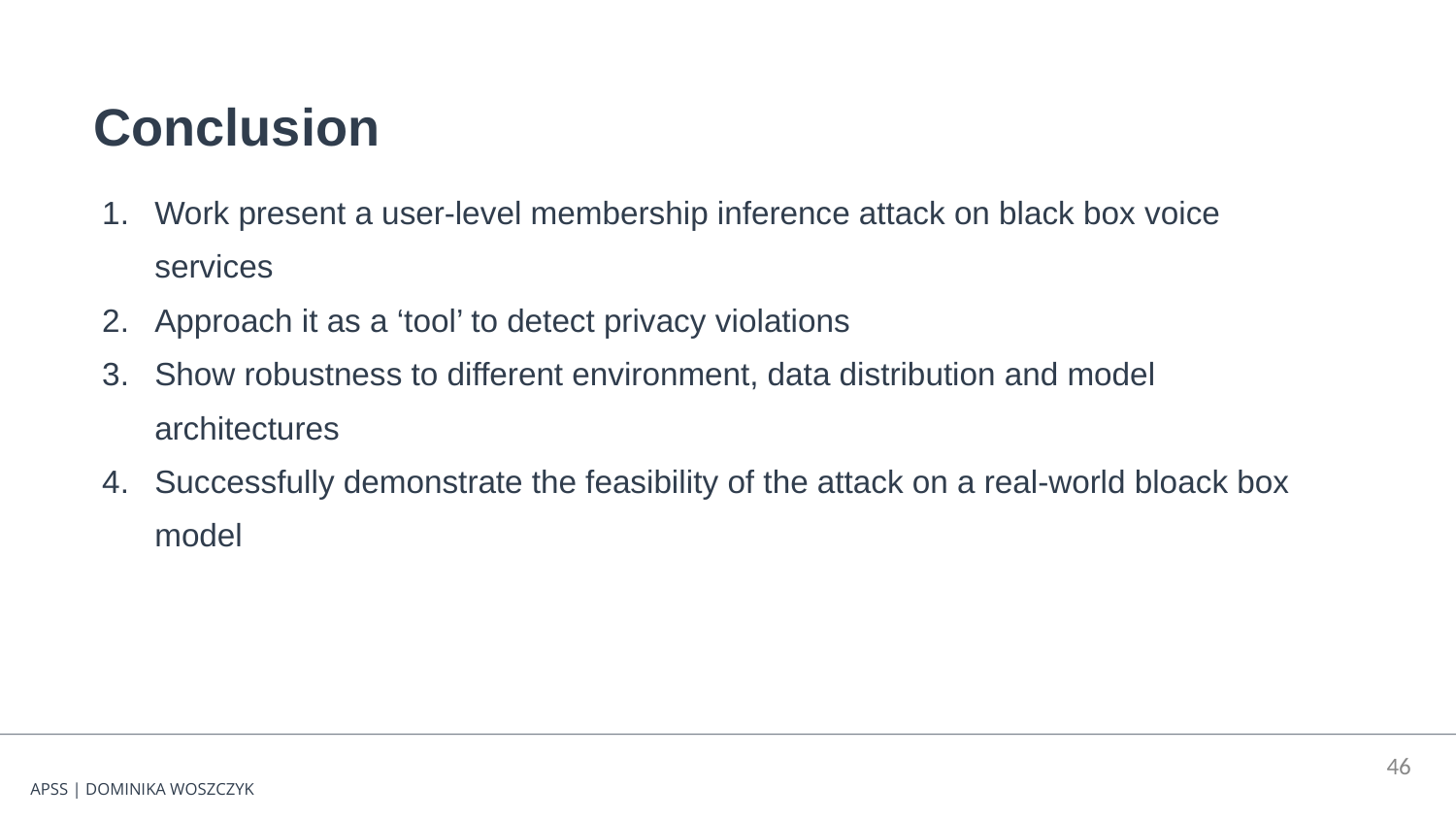

Conclusion
Work present a user-level membership inference attack on black box voice services
Approach it as a ‘tool’ to detect privacy violations
Show robustness to different environment, data distribution and model architectures
Successfully demonstrate the feasibility of the attack on a real-world bloack box model

46
APSS | DOMINIKA WOSZCZYK